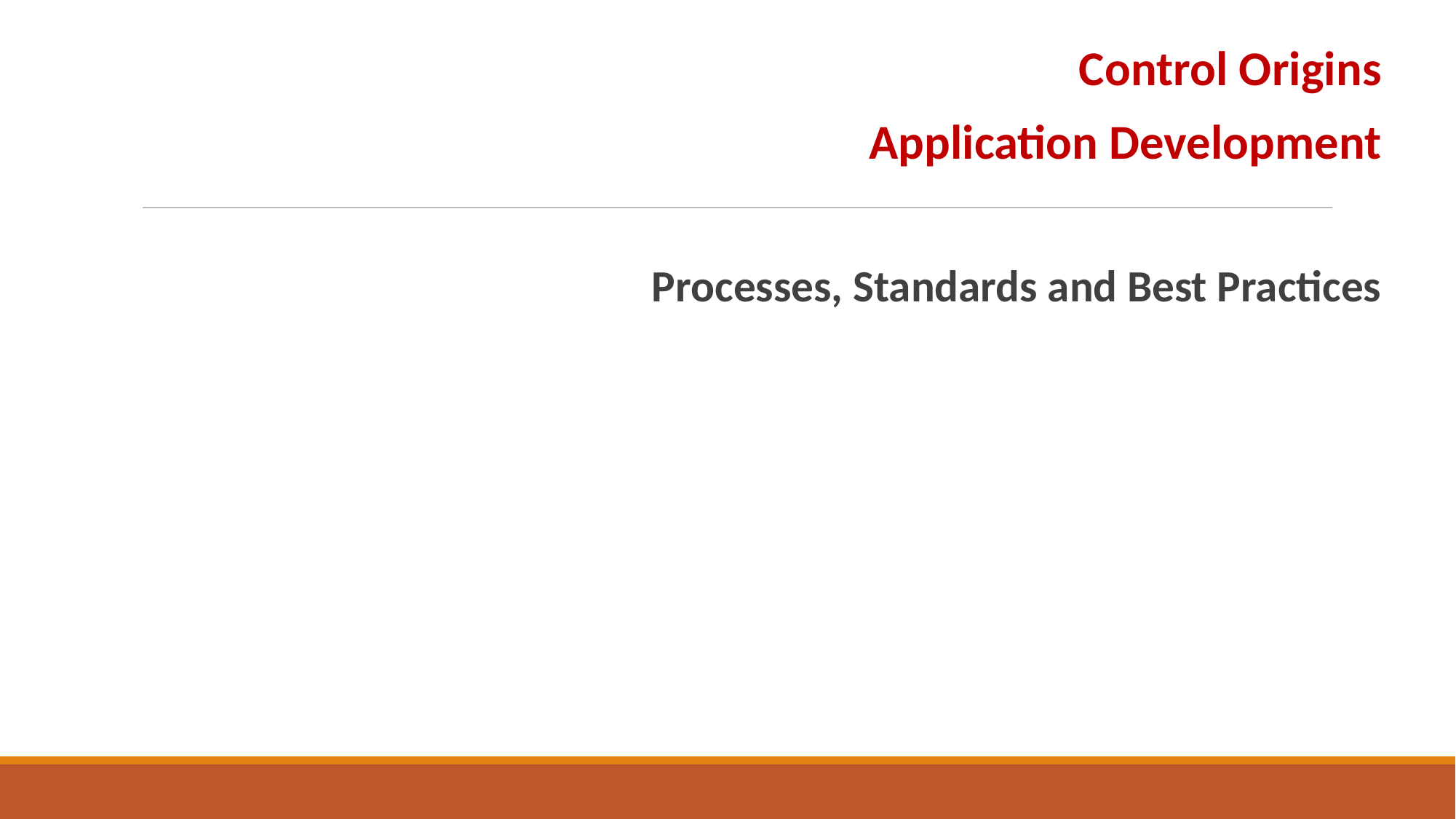

Control Origins
Application Development
Processes, Standards and Best Practices